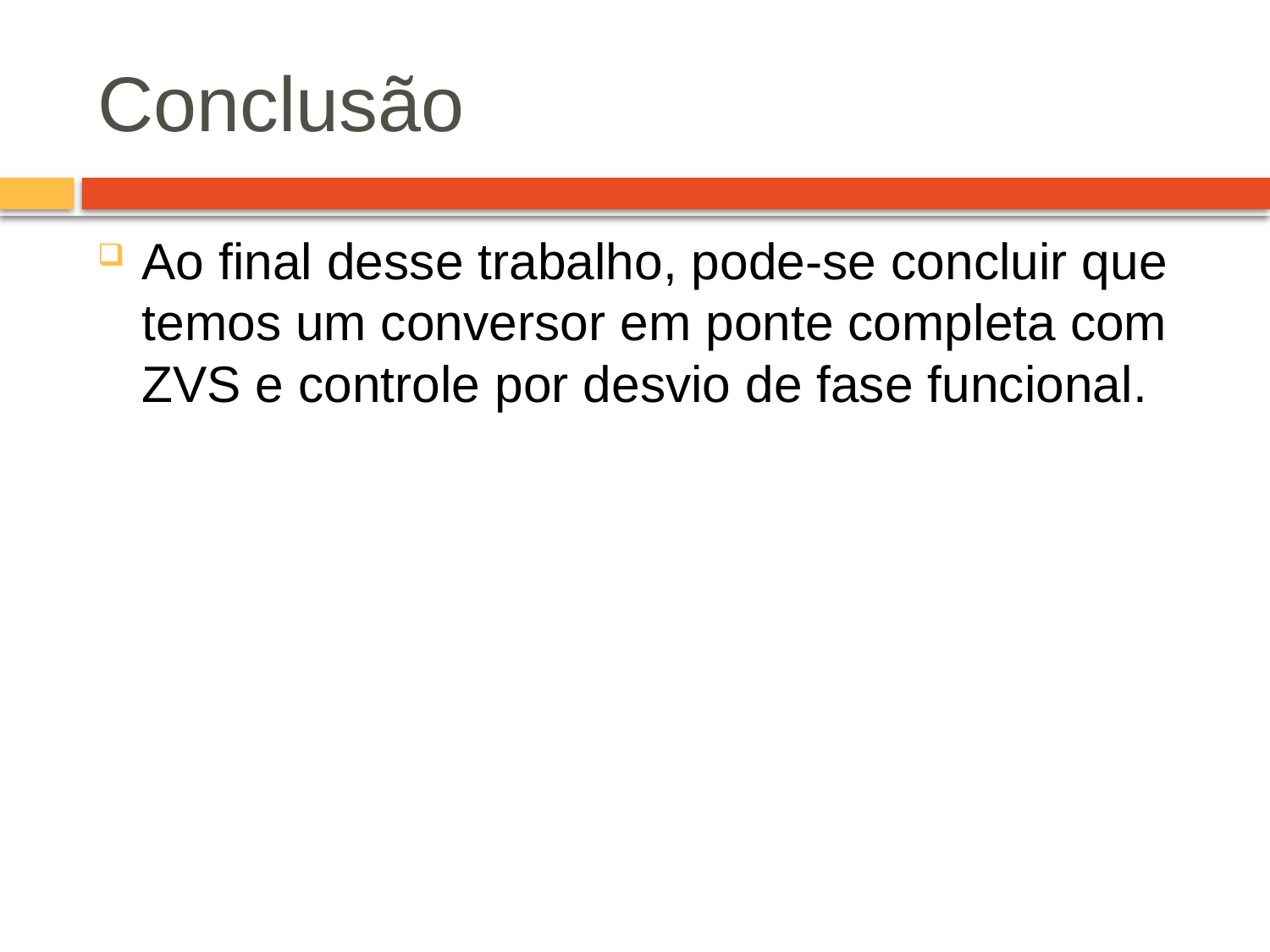

# Conclusão
Ao final desse trabalho, pode-se concluir que temos um conversor em ponte completa com ZVS e controle por desvio de fase funcional.